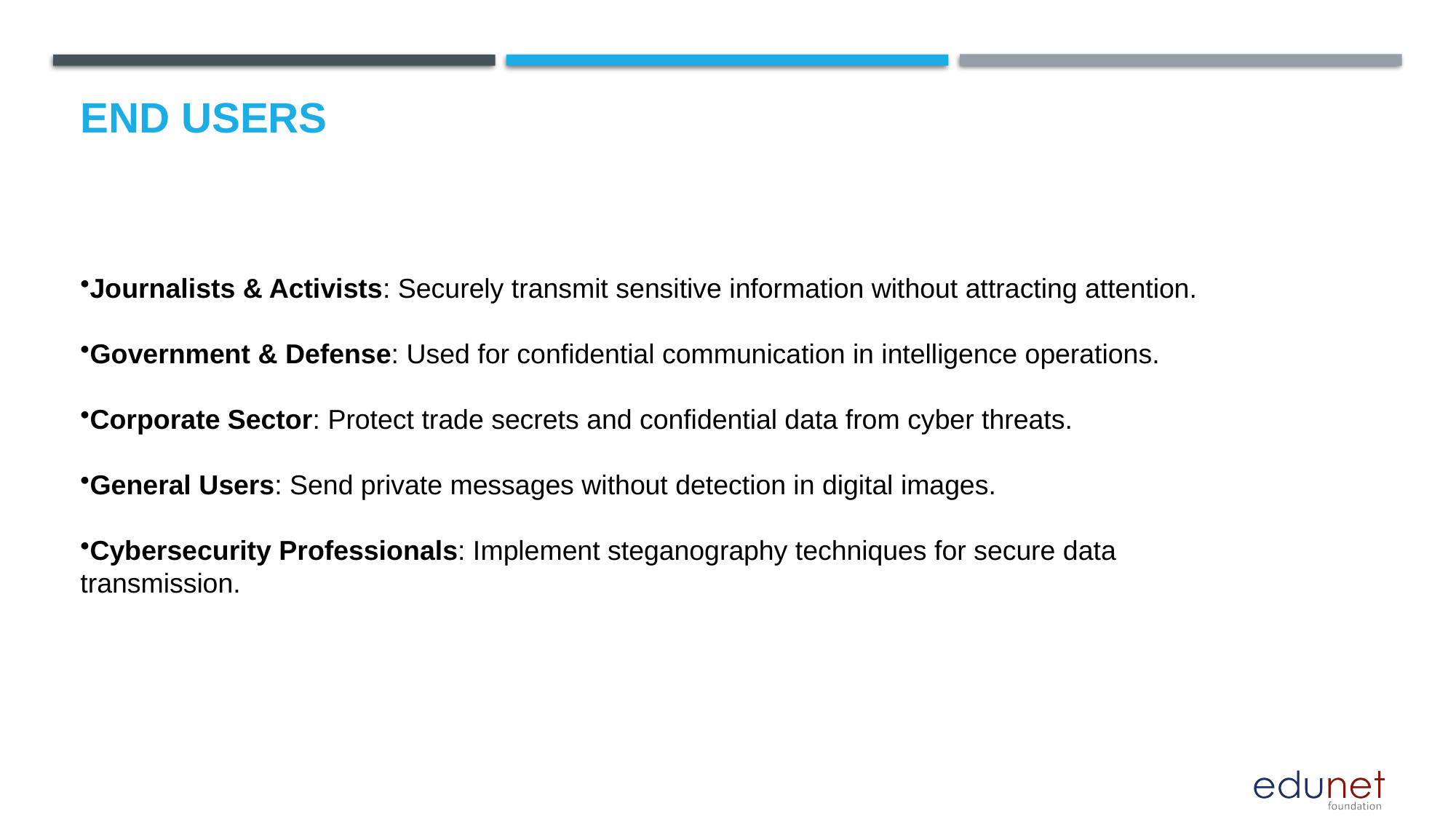

# End users
Journalists & Activists: Securely transmit sensitive information without attracting attention.

Government & Defense: Used for confidential communication in intelligence operations.

Corporate Sector: Protect trade secrets and confidential data from cyber threats.

General Users: Send private messages without detection in digital images.

Cybersecurity Professionals: Implement steganography techniques for secure data transmission.